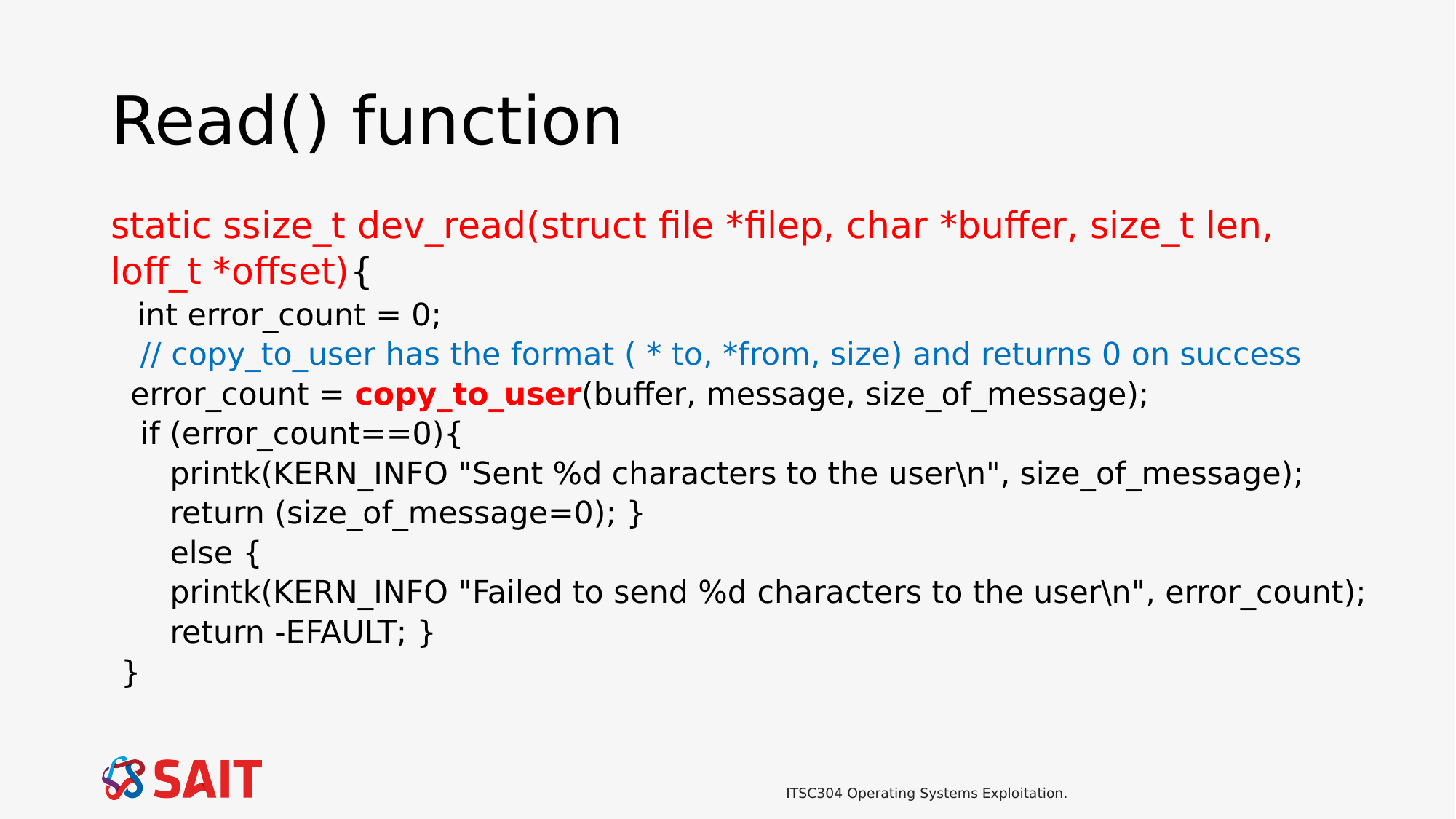

# Read() function
static ssize_t dev_read(struct file *filep, char *buffer, size_t len,
loff_t *offset){
   int error_count = 0;
   // copy_to_user has the format ( * to, *from, size) and returns 0 on success
  error_count = copy_to_user(buffer, message, size_of_message);
   if (error_count==0){
      printk(KERN_INFO "Sent %d characters to the user\n", size_of_message);
      return (size_of_message=0); }
      else {
      printk(KERN_INFO "Failed to send %d characters to the user\n", error_count);
      return -EFAULT; }
 }

ITSC304 Operating Systems Exploitation.